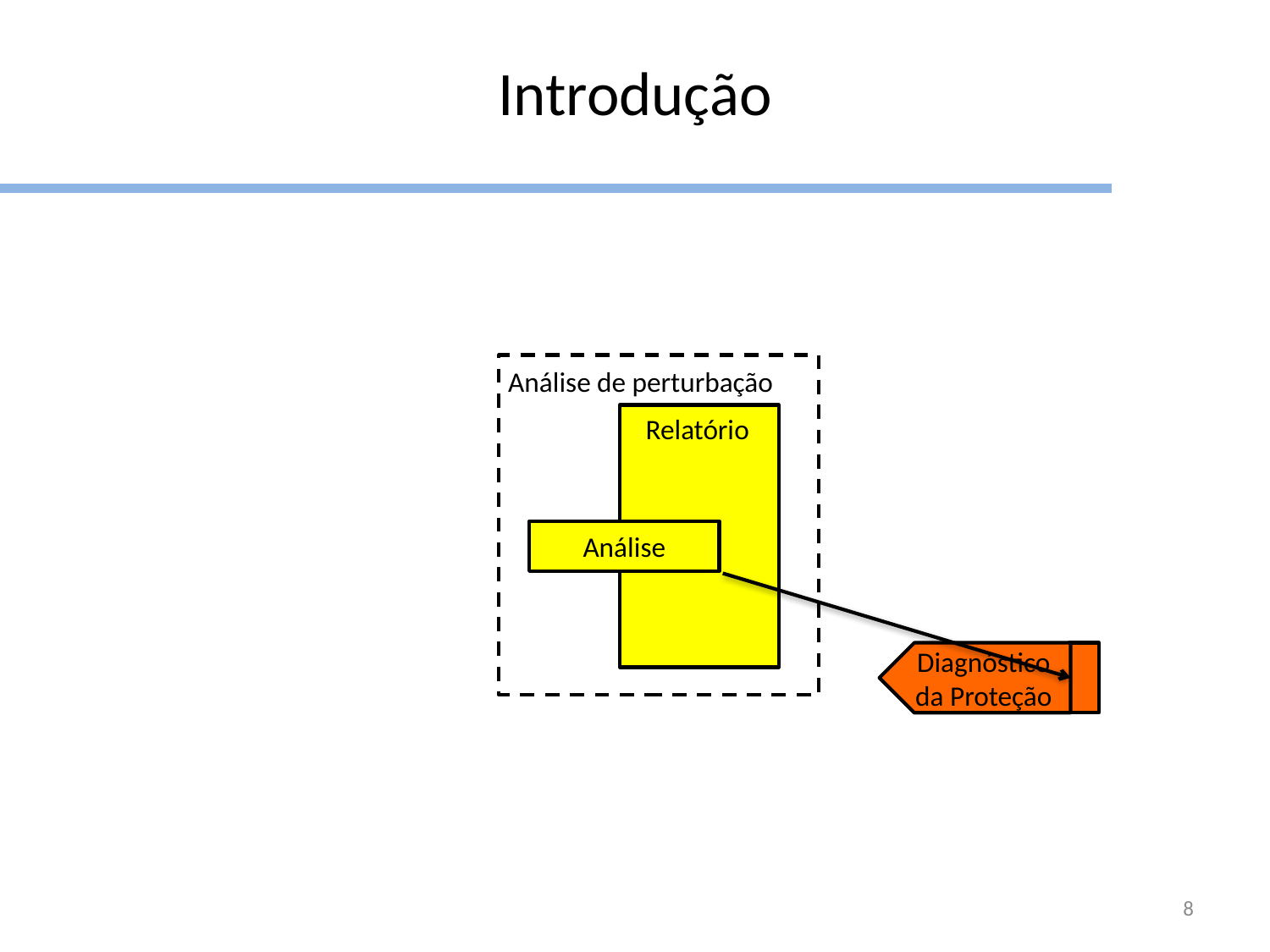

Introdução
Análise de perturbação

Relatório

Análise
Diagnóstico da Proteção

8